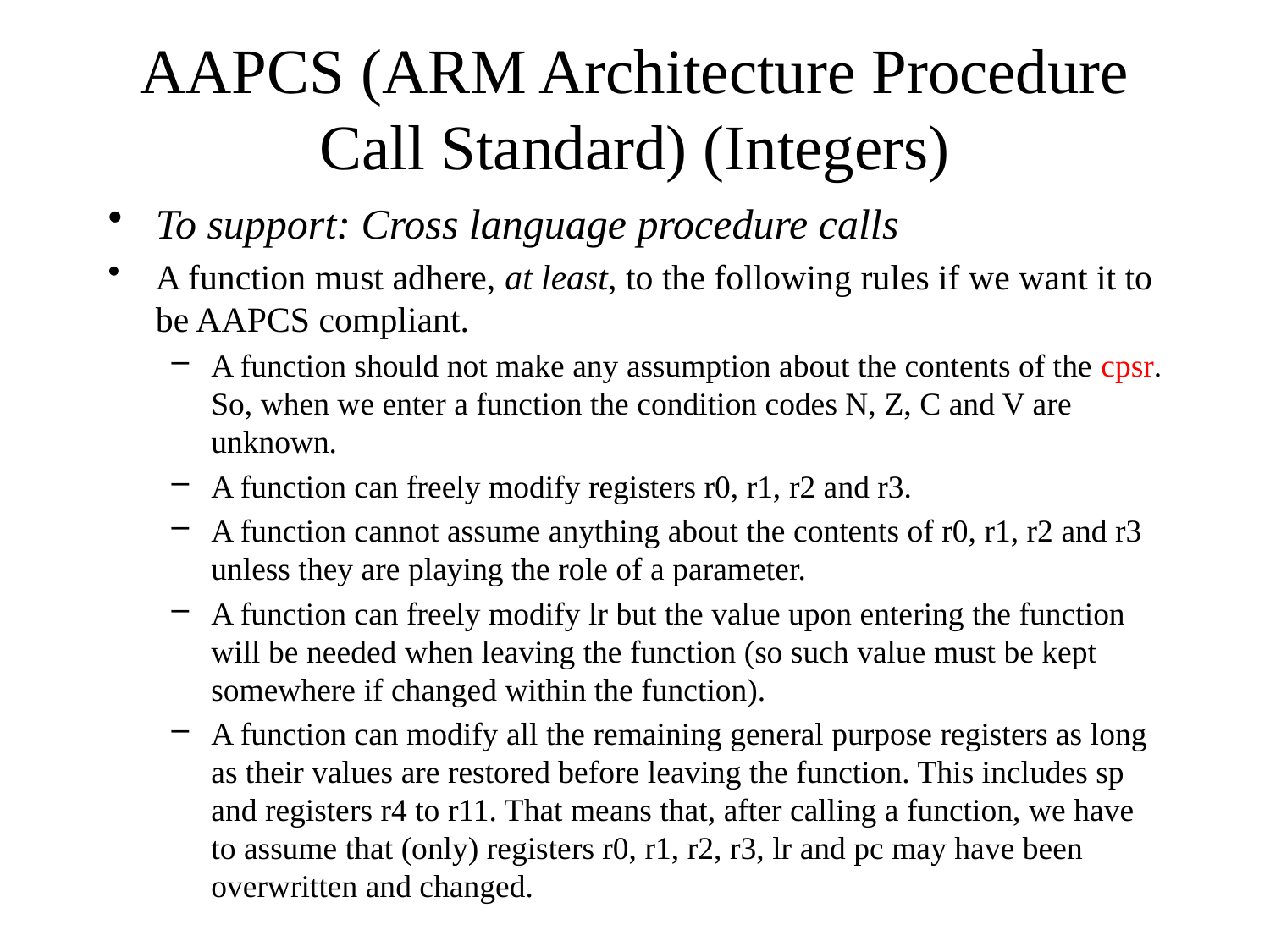

# AAPCS (ARM Architecture Procedure Call Standard) (Integers)
To support: Cross language procedure calls
A function must adhere, at least, to the following rules if we want it to be AAPCS compliant.
A function should not make any assumption about the contents of the cpsr. So, when we enter a function the condition codes N, Z, C and V are unknown.
A function can freely modify registers r0, r1, r2 and r3.
A function cannot assume anything about the contents of r0, r1, r2 and r3 unless they are playing the role of a parameter.
A function can freely modify lr but the value upon entering the function will be needed when leaving the function (so such value must be kept somewhere if changed within the function).
A function can modify all the remaining general purpose registers as long as their values are restored before leaving the function. This includes sp and registers r4 to r11. That means that, after calling a function, we have to assume that (only) registers r0, r1, r2, r3, lr and pc may have been overwritten and changed.